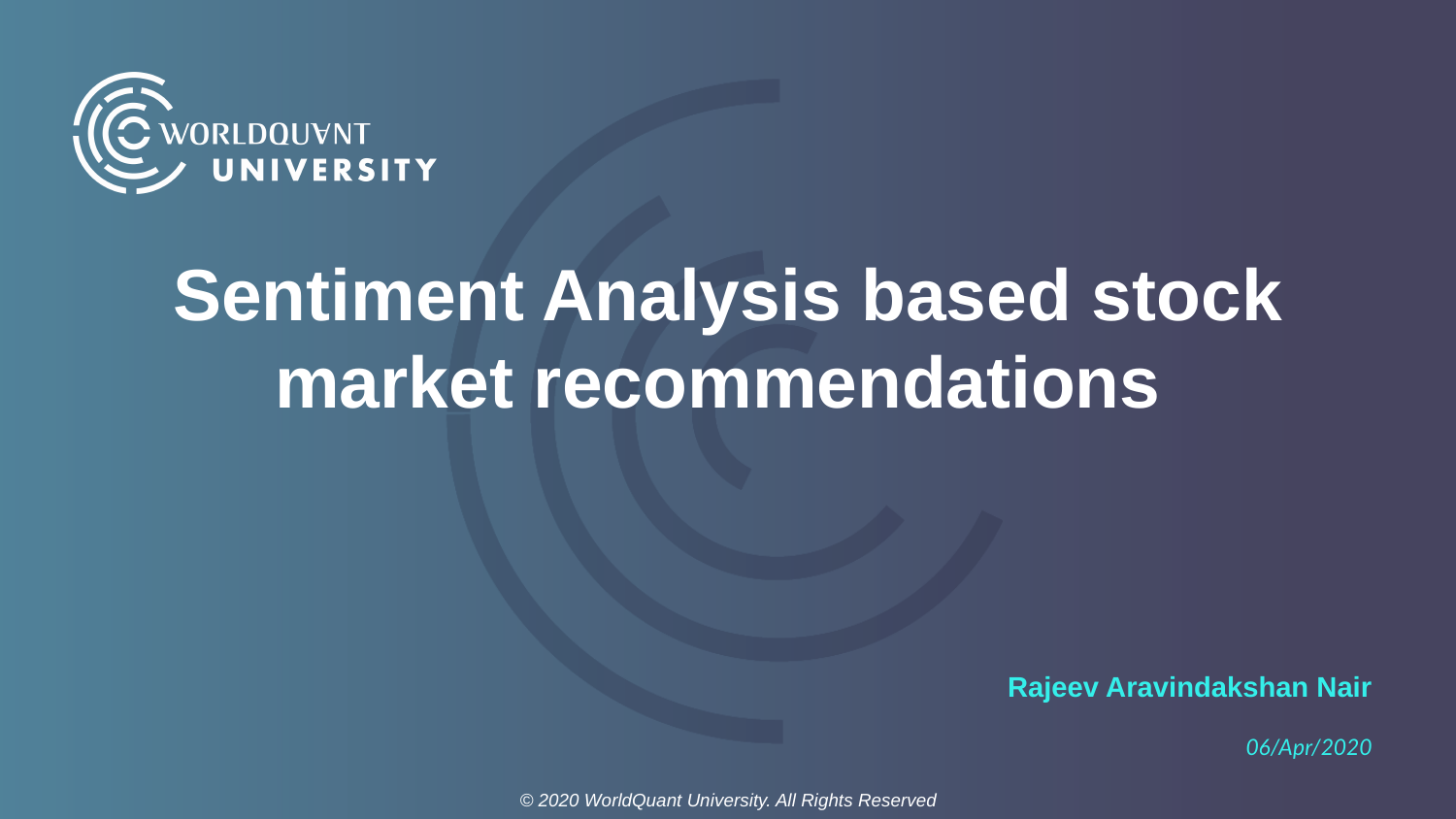

# Sentiment Analysis based stock market recommendations

Rajeev Aravindakshan Nair
06/Apr/2020